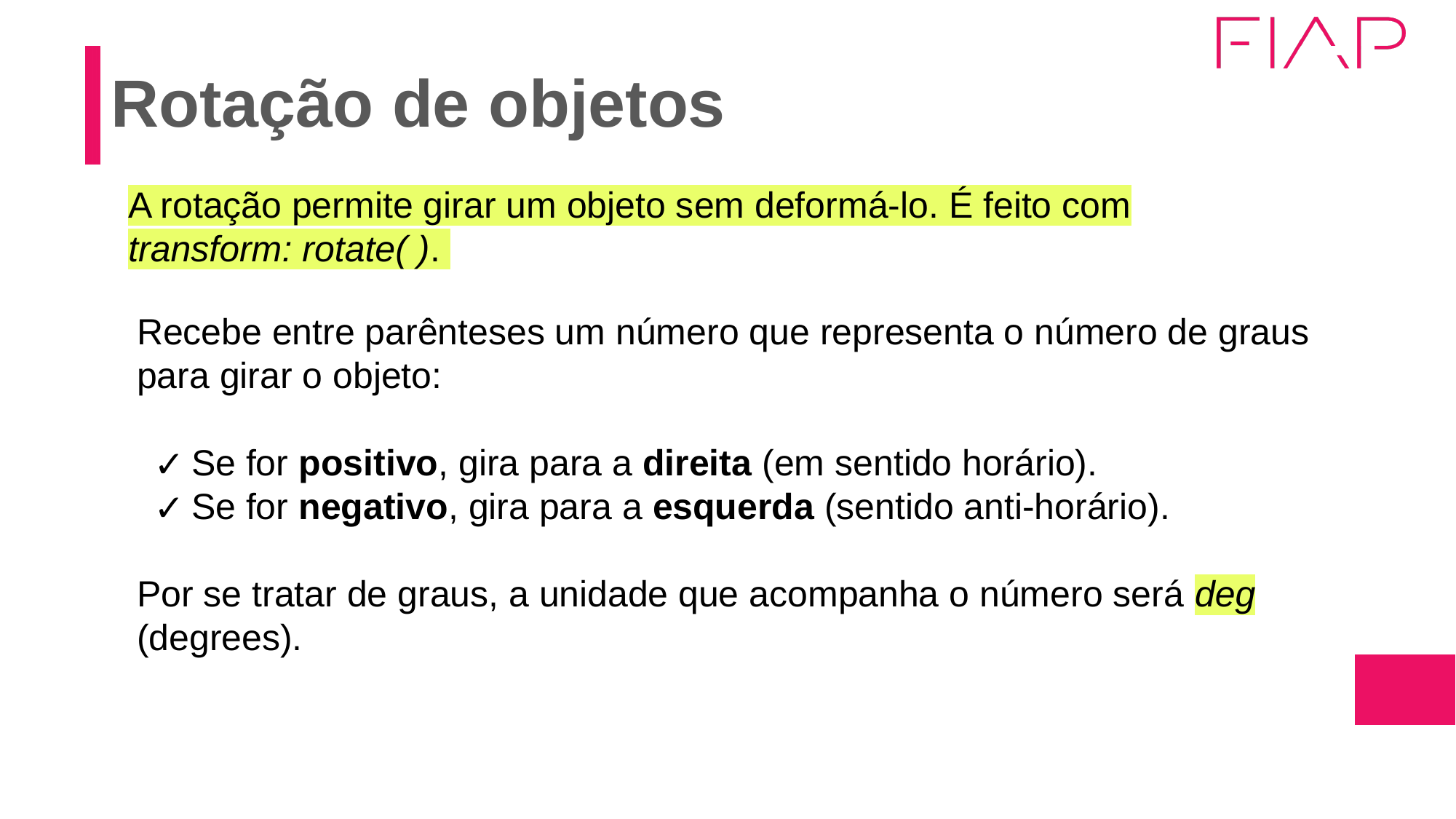

# Rotação de objetos
A rotação permite girar um objeto sem deformá-lo. É feito com transform: rotate( ).
Recebe entre parênteses um número que representa o número de graus para girar o objeto:

Se for positivo, gira para a direita (em sentido horário).
Se for negativo, gira para a esquerda (sentido anti-horário).

Por se tratar de graus, a unidade que acompanha o número será deg (degrees).

16